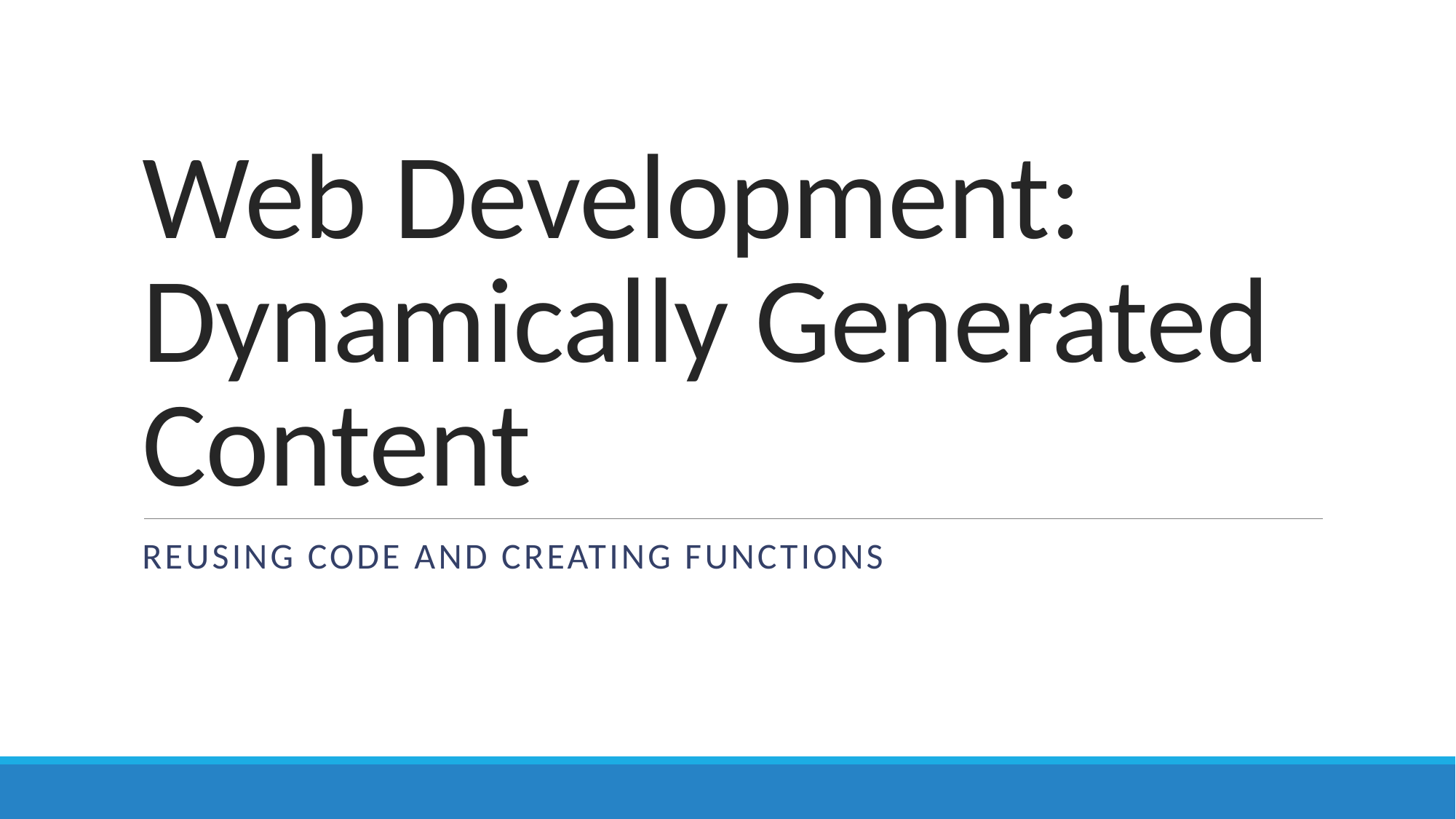

# Web Development: Dynamically Generated Content
Reusing Code and Creating Functions